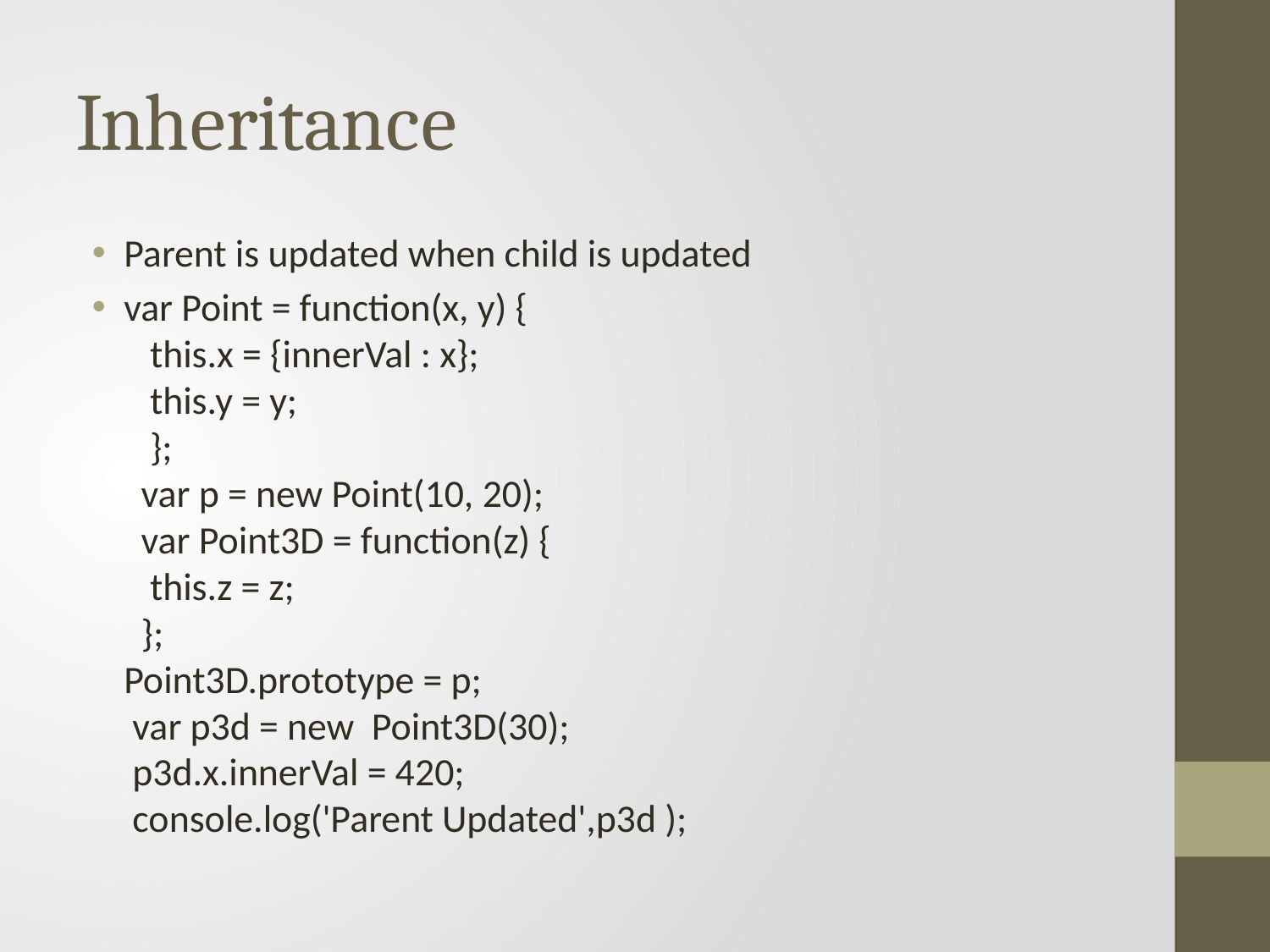

# Inheritance
Parent is updated when child is updated
var Point = function(x, y) {
   this.x = {innerVal : x};
   this.y = y;
   };
  var p = new Point(10, 20);
  var Point3D = function(z) {
   this.z = z;
  };
Point3D.prototype = p;
 var p3d = new  Point3D(30);
 p3d.x.innerVal = 420;
 console.log('Parent Updated',p3d );